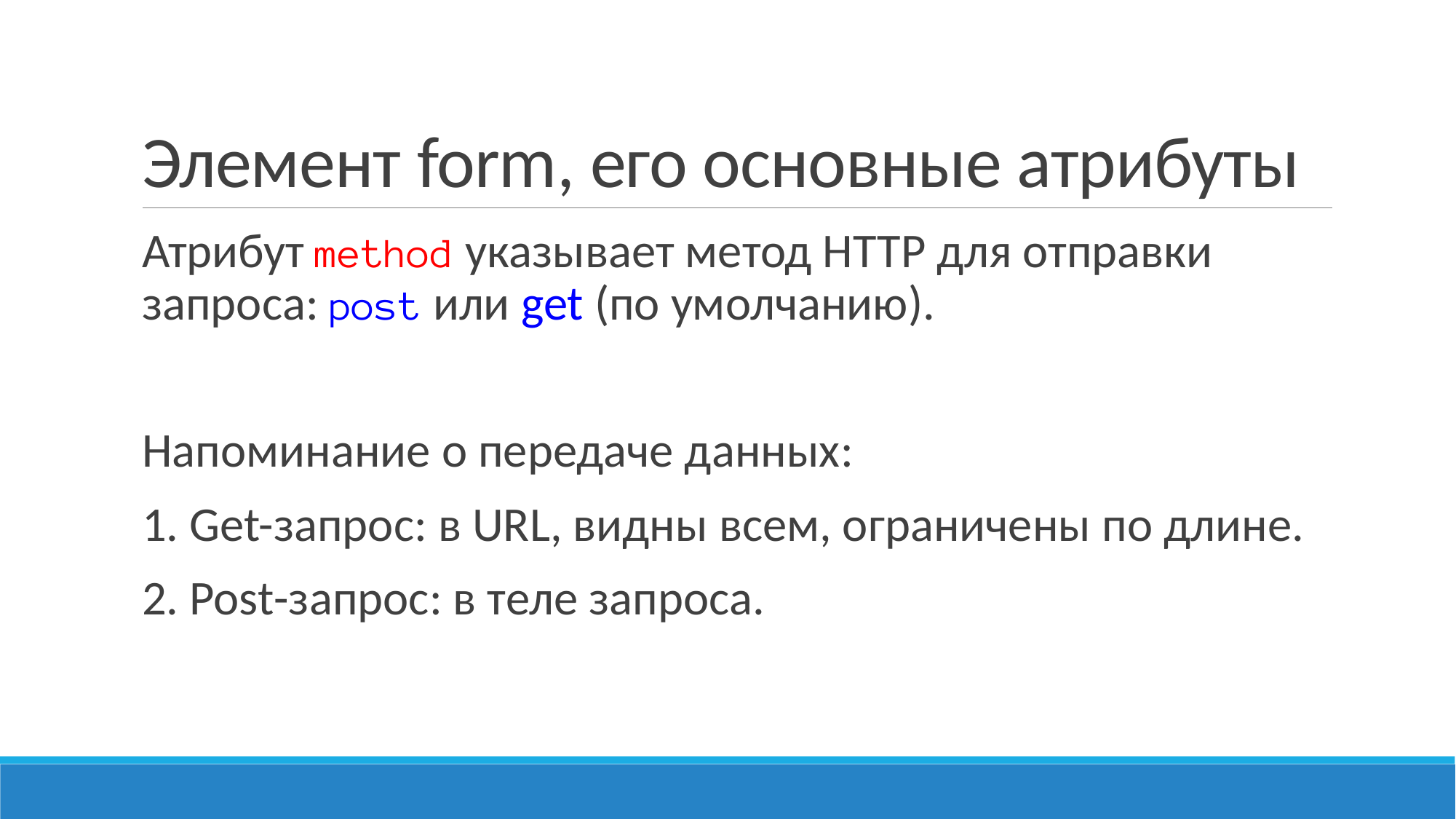

# Элемент form, его основные атрибуты
Атрибут method указывает метод HTTP для отправки запроса: post или get (по умолчанию).

Напоминание о передаче данных:
1. Get-запрос: в URL, видны всем, ограничены по длине.
2. Post-запрос: в теле запроса.